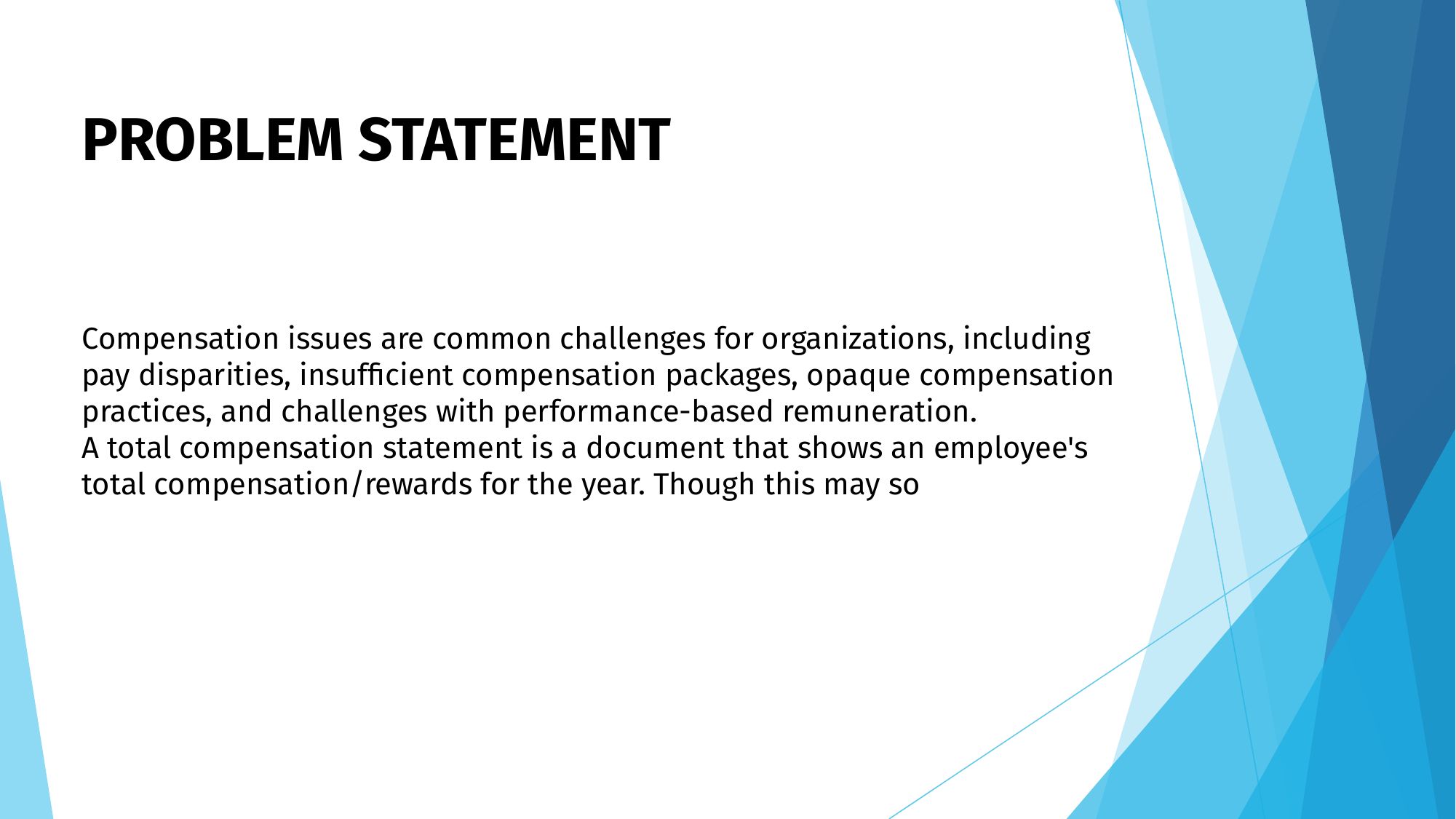

# PROBLEM STATEMENT Compensation issues are common challenges for organizations, including pay disparities, insufficient compensation packages, opaque compensation practices, and challenges with performance-based remuneration. A total compensation statement is a document that shows an employee's total compensation/rewards for the year. Though this may so